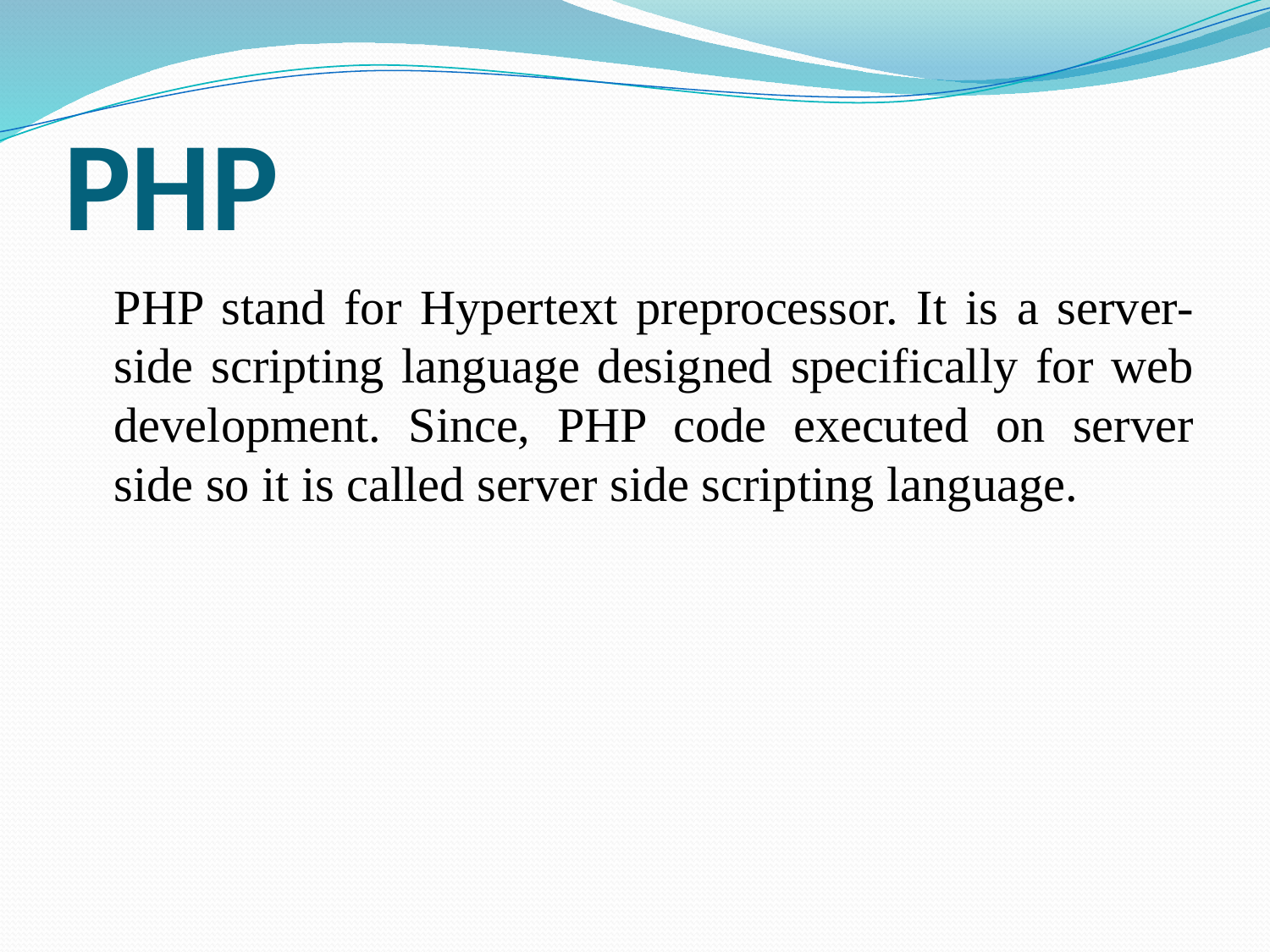

# PHP
	PHP stand for Hypertext preprocessor. It is a server-side scripting language designed specifically for web development. Since, PHP code executed on server side so it is called server side scripting language.